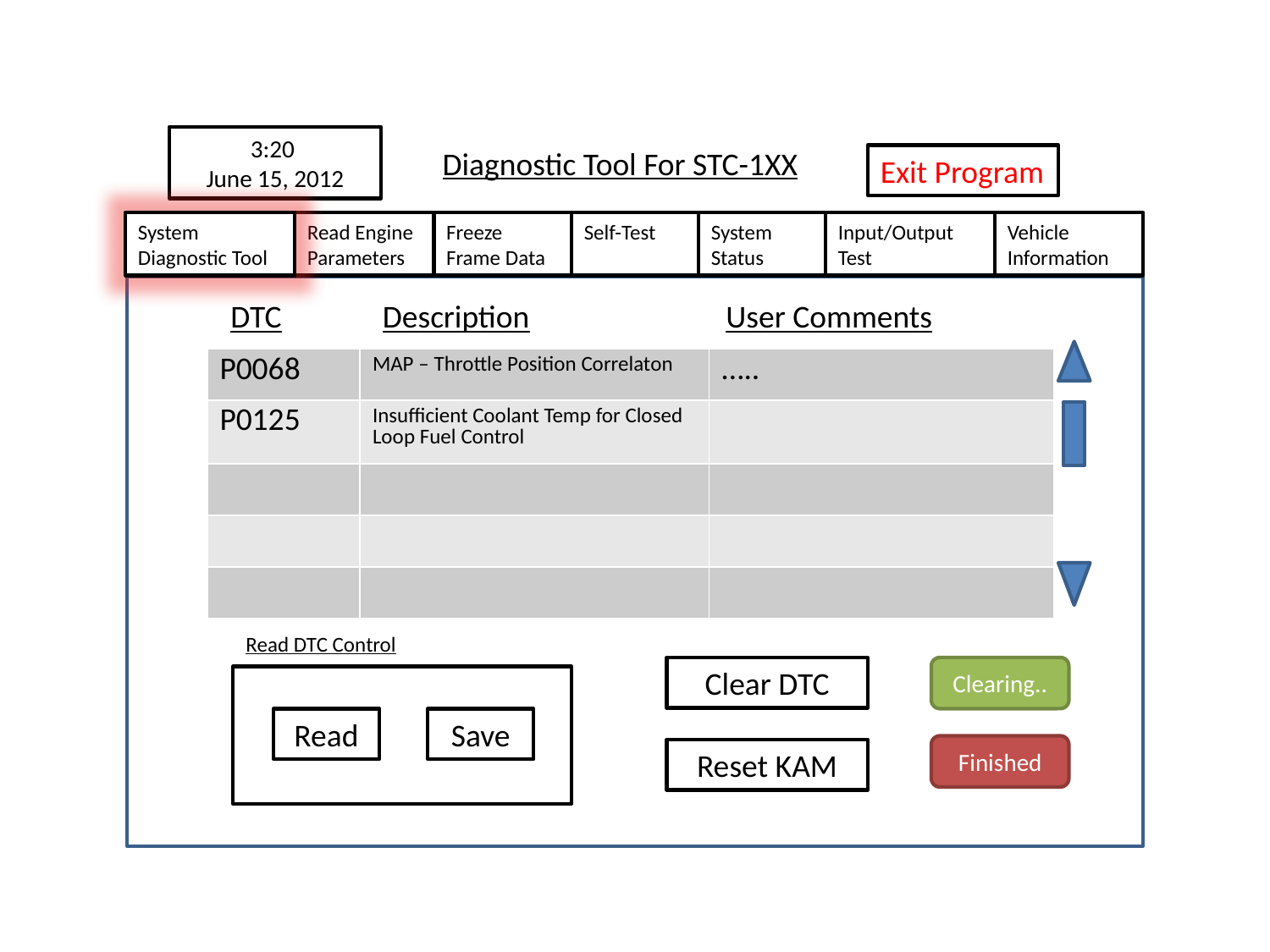

3:20
June 15, 2012
Diagnostic Tool For STC-1XX
Exit Program
Read Engine Parameters
System Diagnostic Tool
Freeze Frame Data
Self-Test

System Status
Input/Output Test
Vehicle Information

DTC
Description
User Comments

| P0068 | MAP – Throttle Position Correlaton | ….. |
| --- | --- | --- |
| P0125 | Insufficient Coolant Temp for Closed Loop Fuel Control |  |
|  |  |  |
|  |  |  |
|  |  |  |

Read DTC Control
Clear DTC
Clearing..

Read
Save
Finished
Reset KAM